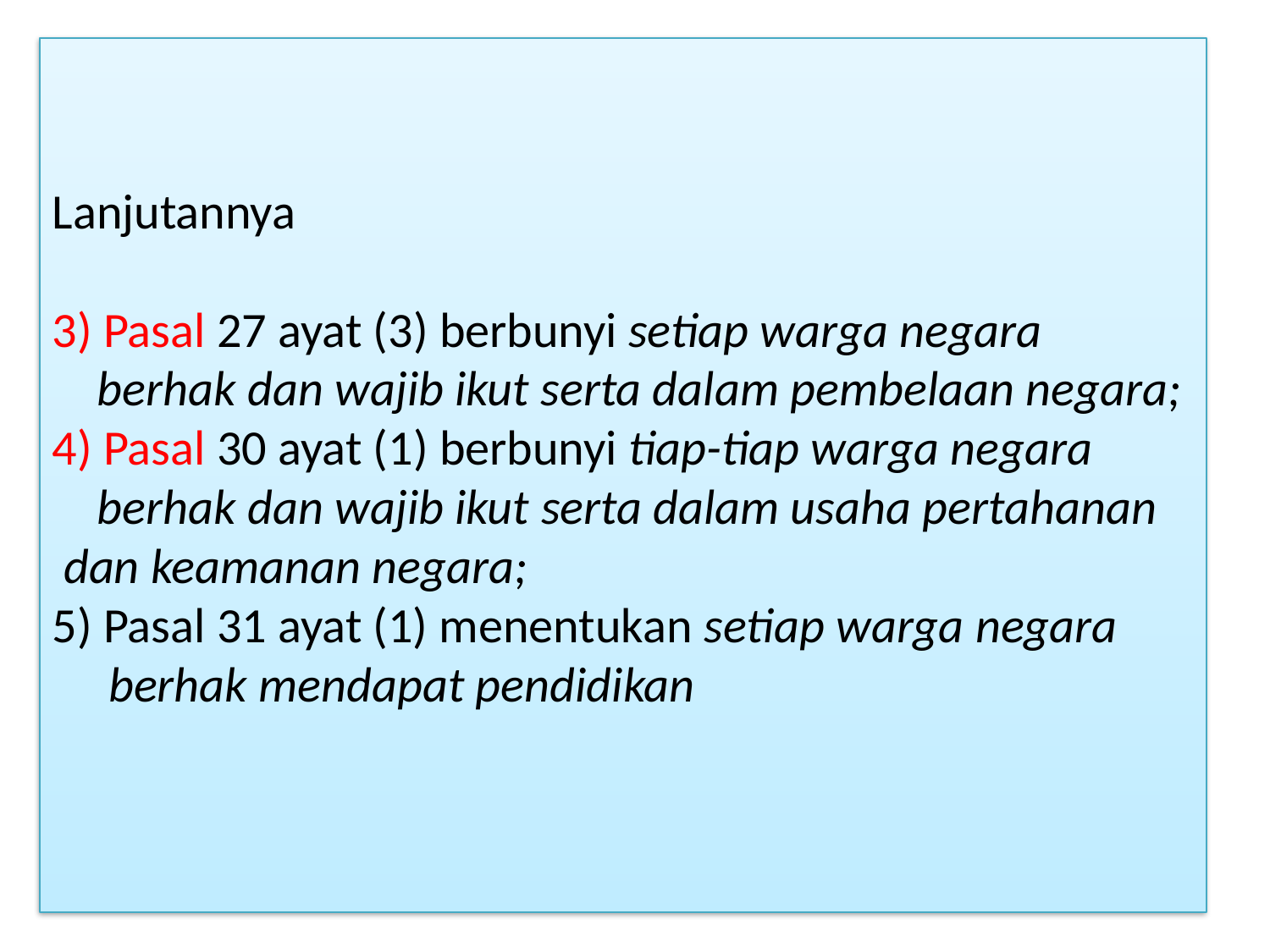

# Lanjutannya 3) Pasal 27 ayat (3) berbunyi setiap warga negara berhak dan wajib ikut serta dalam pembelaan negara; 4) Pasal 30 ayat (1) berbunyi tiap-tiap warga negara berhak dan wajib ikut serta dalam usaha pertahanan dan keamanan negara; 5) Pasal 31 ayat (1) menentukan setiap warga negara berhak mendapat pendidikan